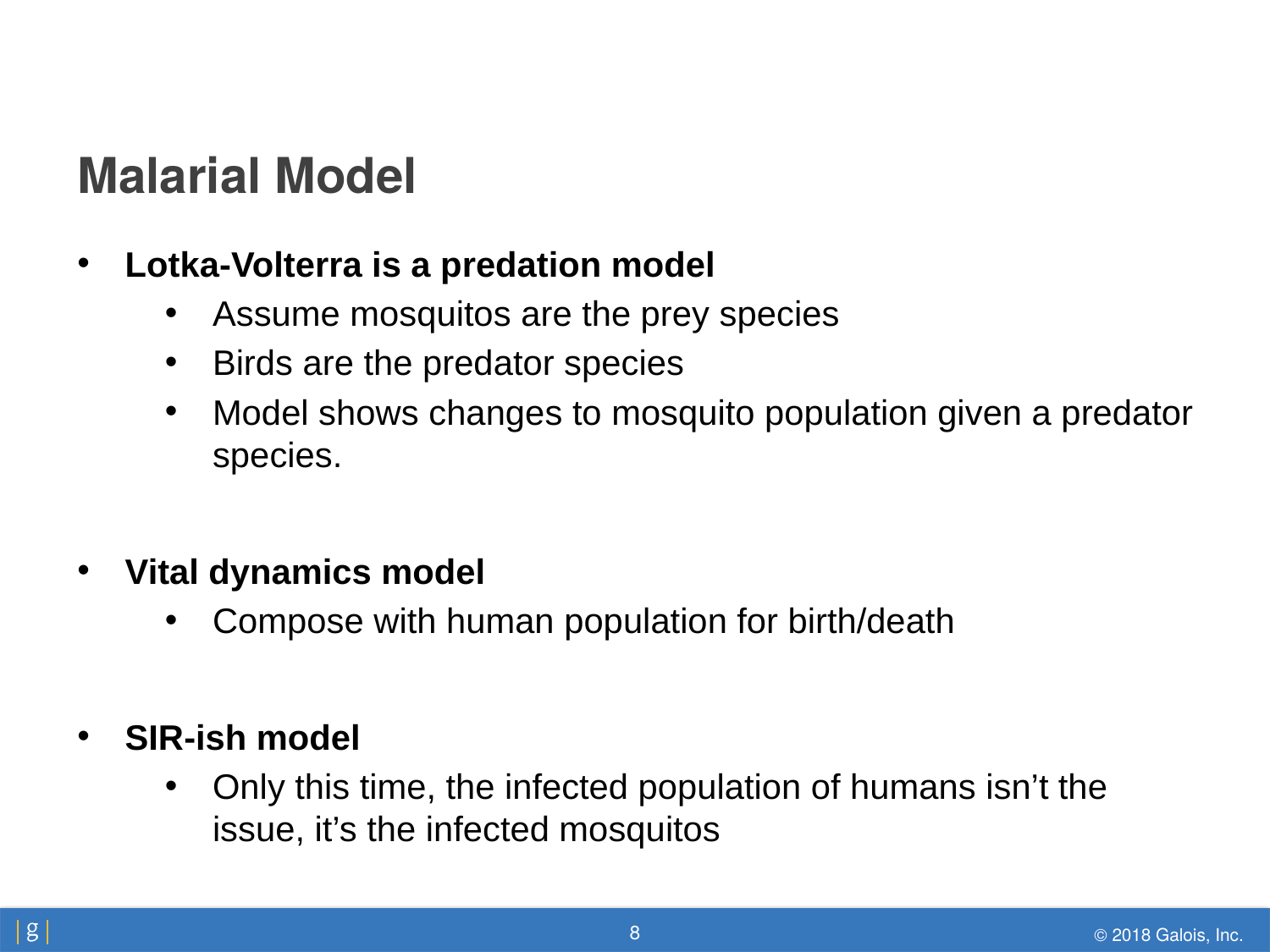

# Malarial Model
Lotka-Volterra is a predation model
Assume mosquitos are the prey species
Birds are the predator species
Model shows changes to mosquito population given a predator species.

Vital dynamics model
Compose with human population for birth/death

SIR-ish model
Only this time, the infected population of humans isn’t the issue, it’s the infected mosquitos